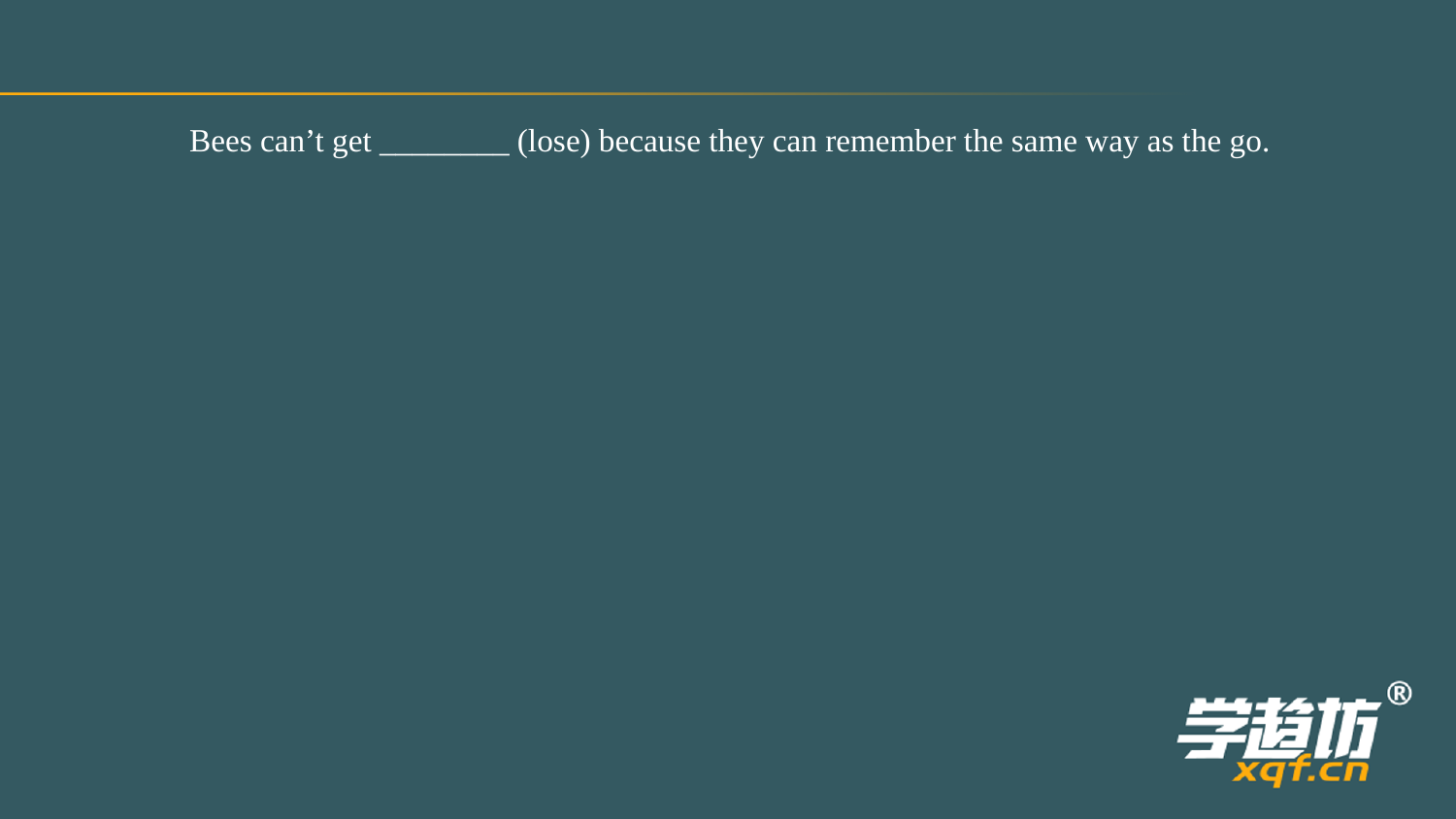

Bees can’t get ________ (lose) because they can remember the same way as the go.